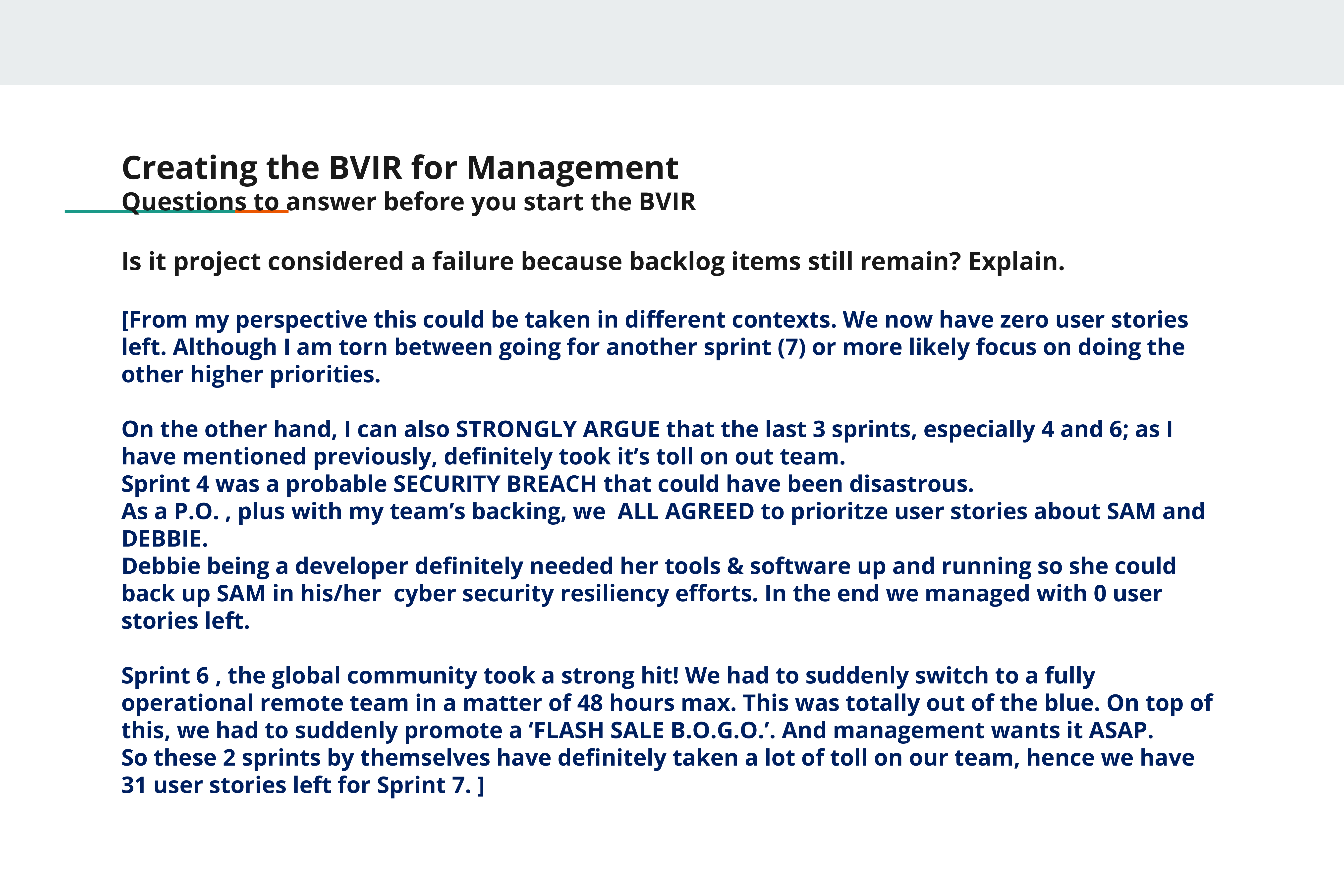

# Creating the BVIR for Management
Questions to answer before you start the BVIR

Is it project considered a failure because backlog items still remain? Explain.
[From my perspective this could be taken in different contexts. We now have zero user stories left. Although I am torn between going for another sprint (7) or more likely focus on doing the other higher priorities.
On the other hand, I can also STRONGLY ARGUE that the last 3 sprints, especially 4 and 6; as I have mentioned previously, definitely took it’s toll on out team.
Sprint 4 was a probable SECURITY BREACH that could have been disastrous.
As a P.O. , plus with my team’s backing, we  ALL AGREED to prioritze user stories about SAM and DEBBIE.
Debbie being a developer definitely needed her tools & software up and running so she could back up SAM in his/her  cyber security resiliency efforts. In the end we managed with 0 user stories left.
Sprint 6 , the global community took a strong hit! We had to suddenly switch to a fully operational remote team in a matter of 48 hours max. This was totally out of the blue. On top of this, we had to suddenly promote a ‘FLASH SALE B.O.G.O.’. And management wants it ASAP.
So these 2 sprints by themselves have definitely taken a lot of toll on our team, hence we have 31 user stories left for Sprint 7. ]